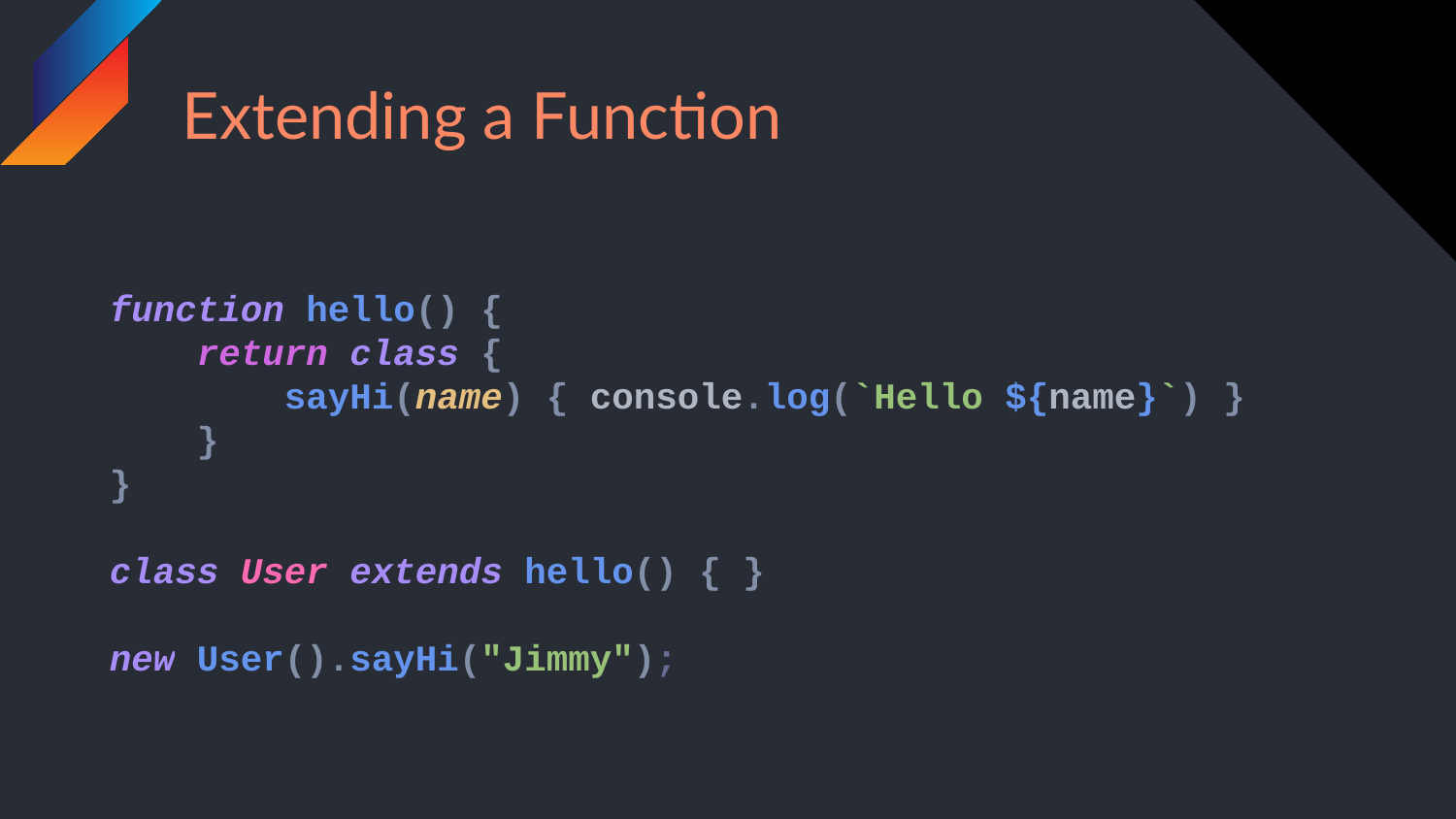

# Extending a Function
function hello() {
    return class {
        sayHi(name) { console.log(`Hello ${name}`) }
    }
}

class User extends hello() { }

new User().sayHi("Jimmy");